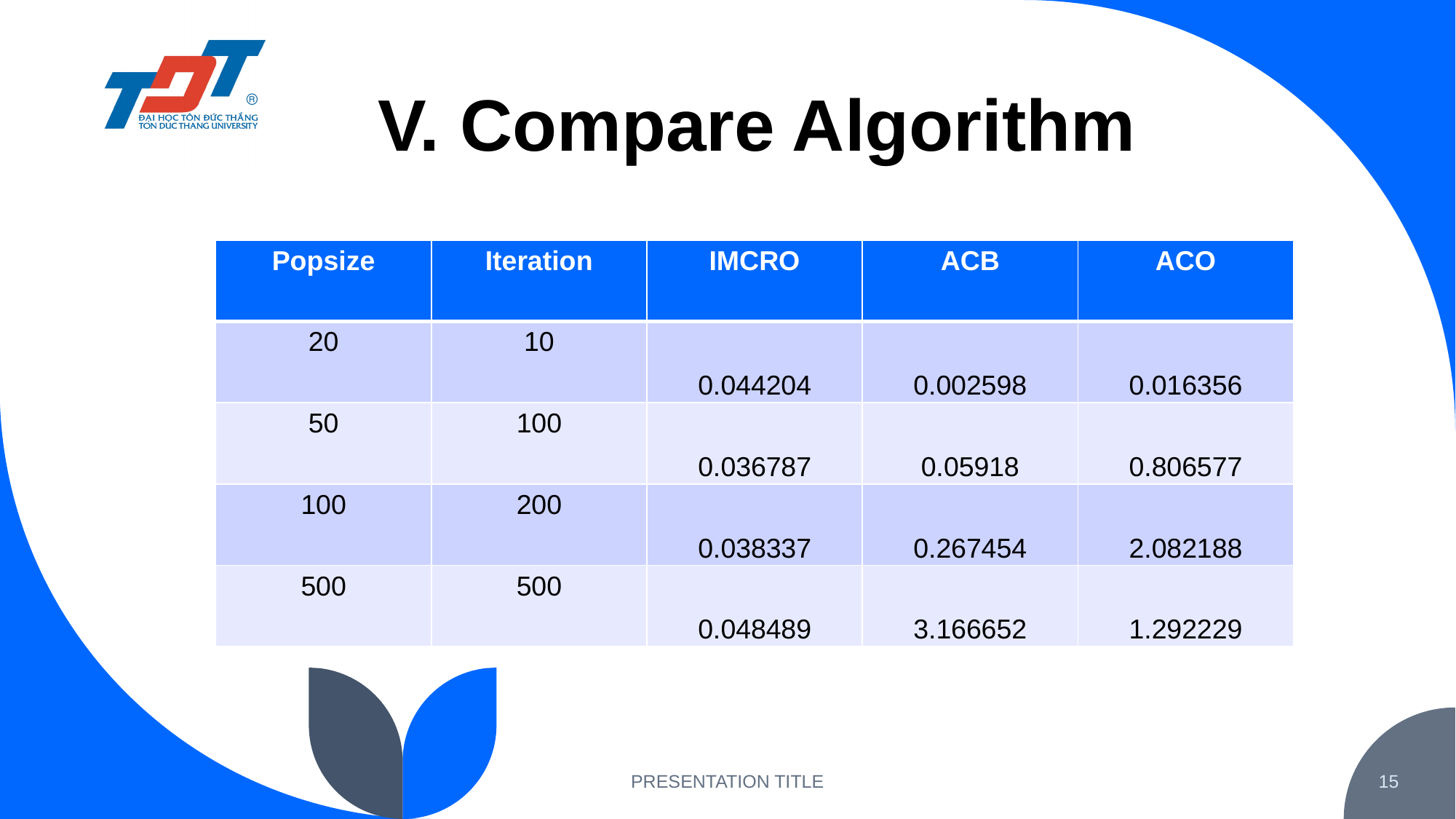

# V. Compare Algorithm
| Popsize | Iteration | IMCRO | ACB | ACO |
| --- | --- | --- | --- | --- |
| 20 | 10 | 0.044204 | 0.002598 | 0.016356 |
| 50 | 100 | 0.036787 | 0.05918 | 0.806577 |
| 100 | 200 | 0.038337 | 0.267454 | 2.082188 |
| 500 | 500 | 0.048489 | 3.166652 | 1.292229 |
PRESENTATION TITLE
15